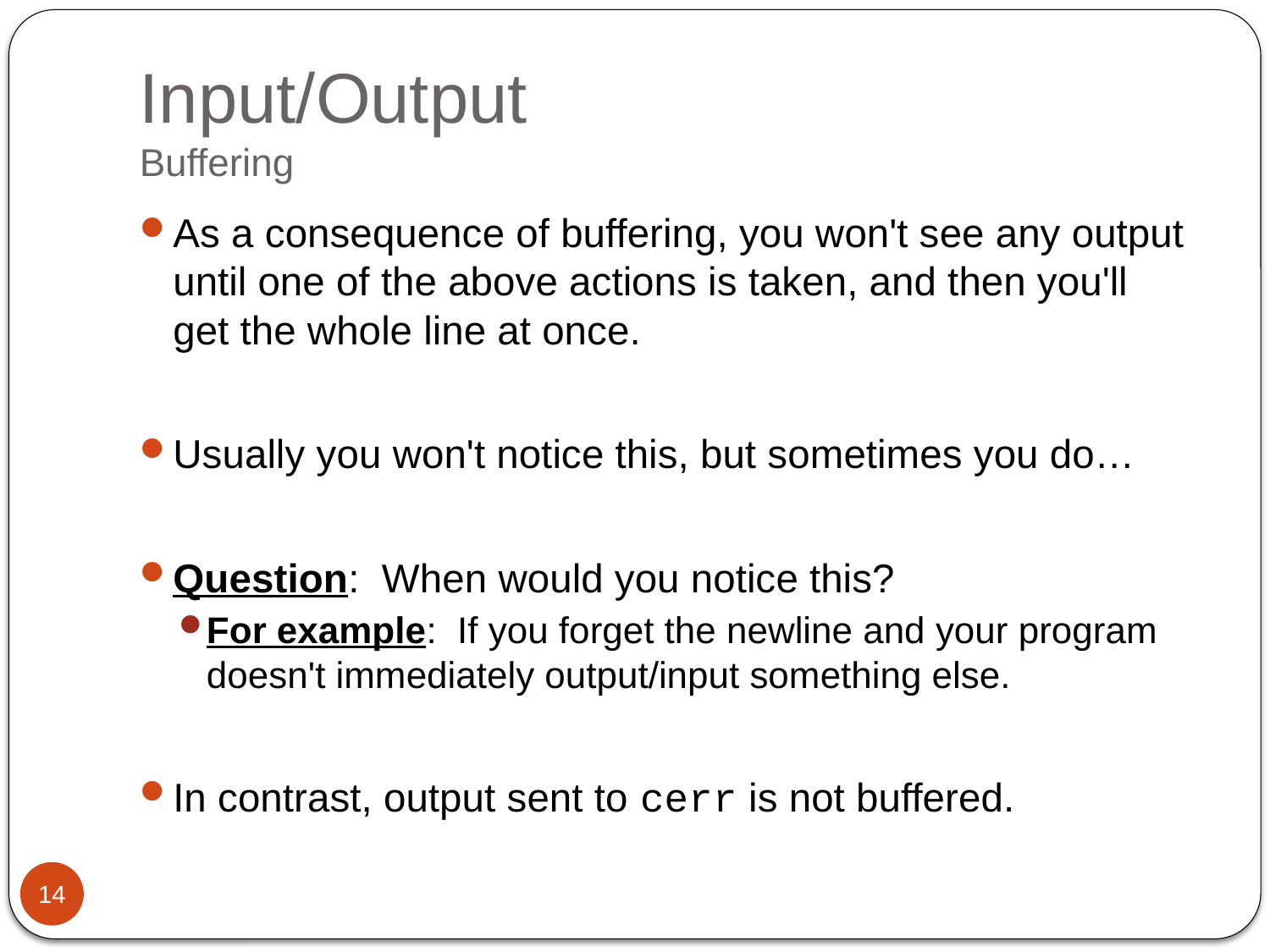

# Input/Output Buffering
As a consequence of buffering, you won't see any output until one of the above actions is taken, and then you'll get the whole line at once.

Usually you won't notice this, but sometimes you do…

Question:  When would you notice this?
For example:  If you forget the newline and your program doesn't immediately output/input something else.

In contrast, output sent to cerr is not buffered.
14